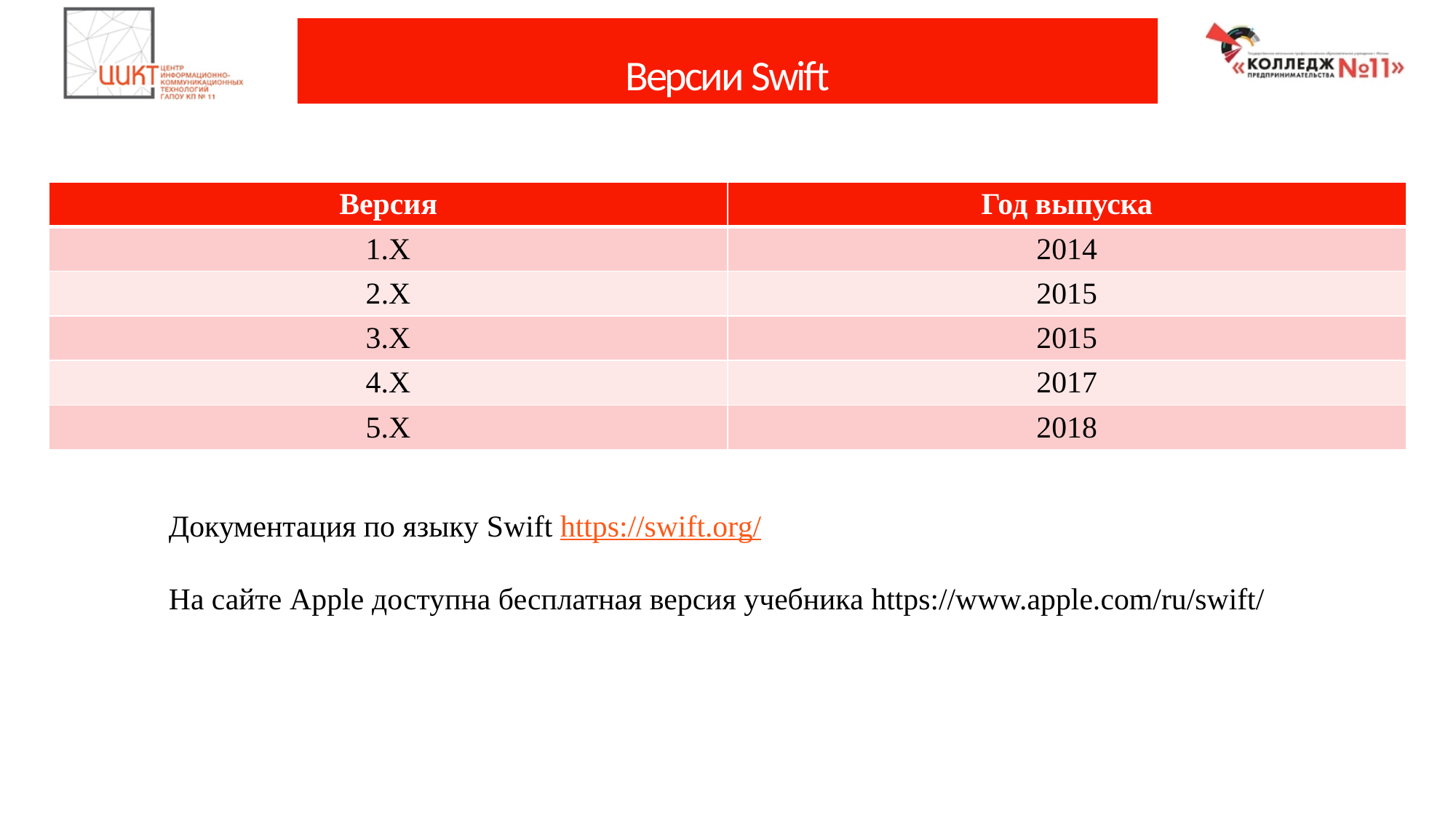

# Версии Swift
| Версия | Год выпуска |
| --- | --- |
| 1.X | 2014 |
| 2.X | 2015 |
| 3.X | 2015 |
| 4.X | 2017 |
| 5.X | 2018 |
	Документация по языку Swift https://swift.org/

	На сайте Apple доступна бесплатная версия учебника https://www.apple.com/ru/swift/